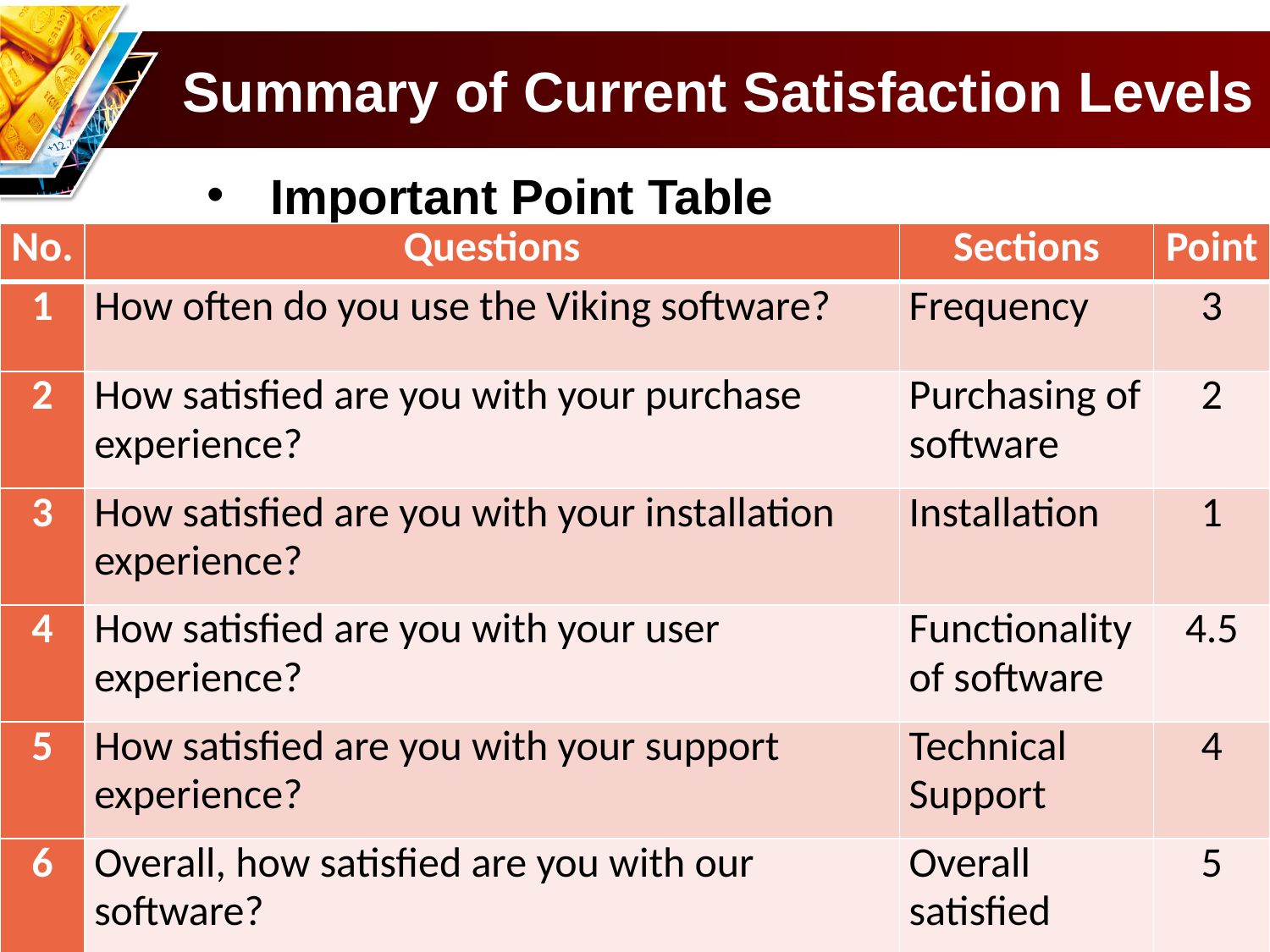

# Summary of Current Satisfaction Levels
Important Point Table
| No. | Questions | Sections | Point |
| --- | --- | --- | --- |
| 1 | How often do you use the Viking software? | Frequency | 3 |
| 2 | How satisfied are you with your purchase experience? | Purchasing of software | 2 |
| 3 | How satisfied are you with your installation experience? | Installation | 1 |
| 4 | How satisfied are you with your user experience? | Functionality of software | 4.5 |
| 5 | How satisfied are you with your support experience? | Technical Support | 4 |
| 6 | Overall, how satisfied are you with our software? | Overall satisfied | 5 |